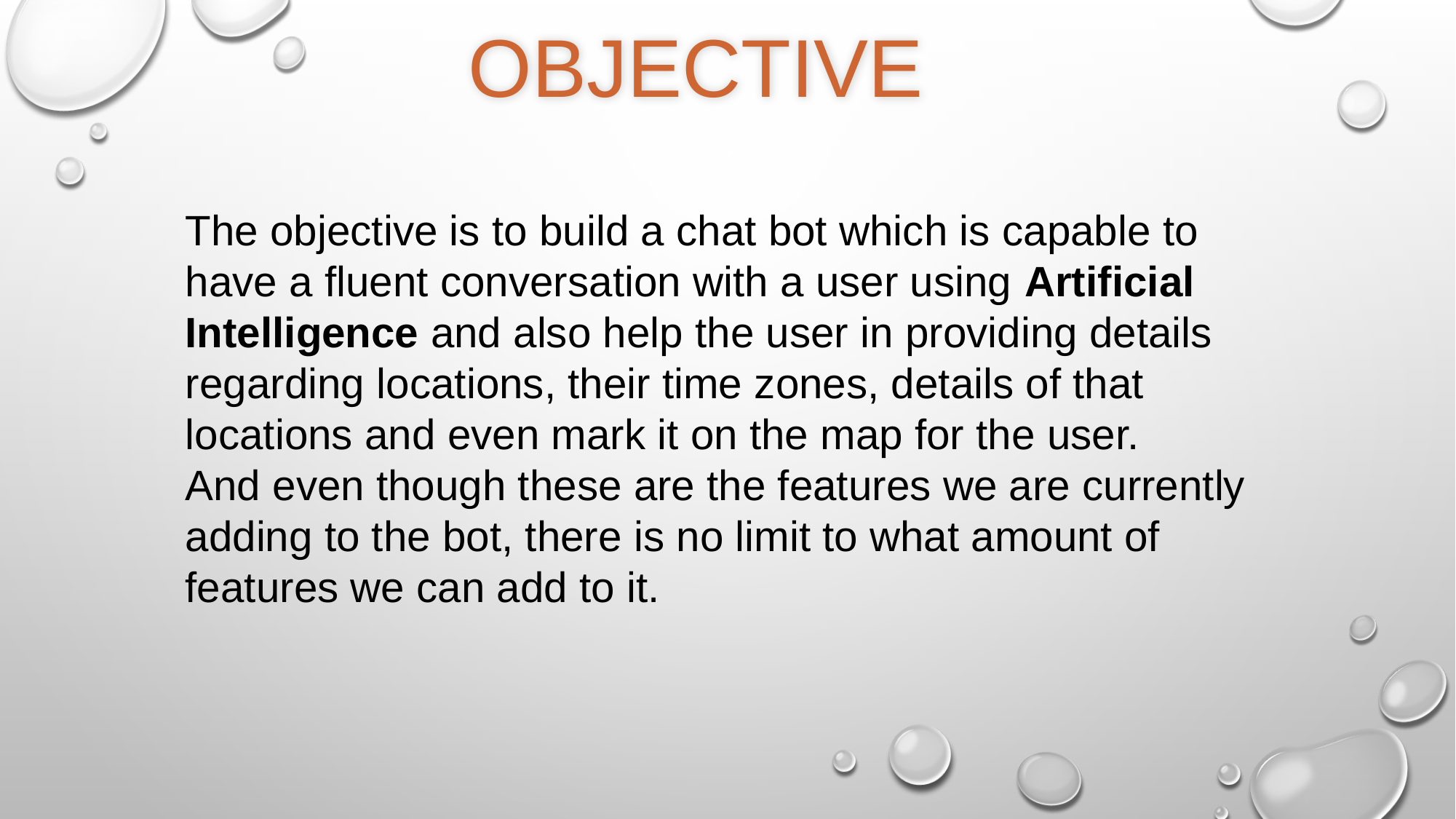

OBJECTIVE
The objective is to build a chat bot which is capable to have a fluent conversation with a user using Artificial Intelligence and also help the user in providing details regarding locations, their time zones, details of that locations and even mark it on the map for the user.
And even though these are the features we are currently adding to the bot, there is no limit to what amount of features we can add to it.